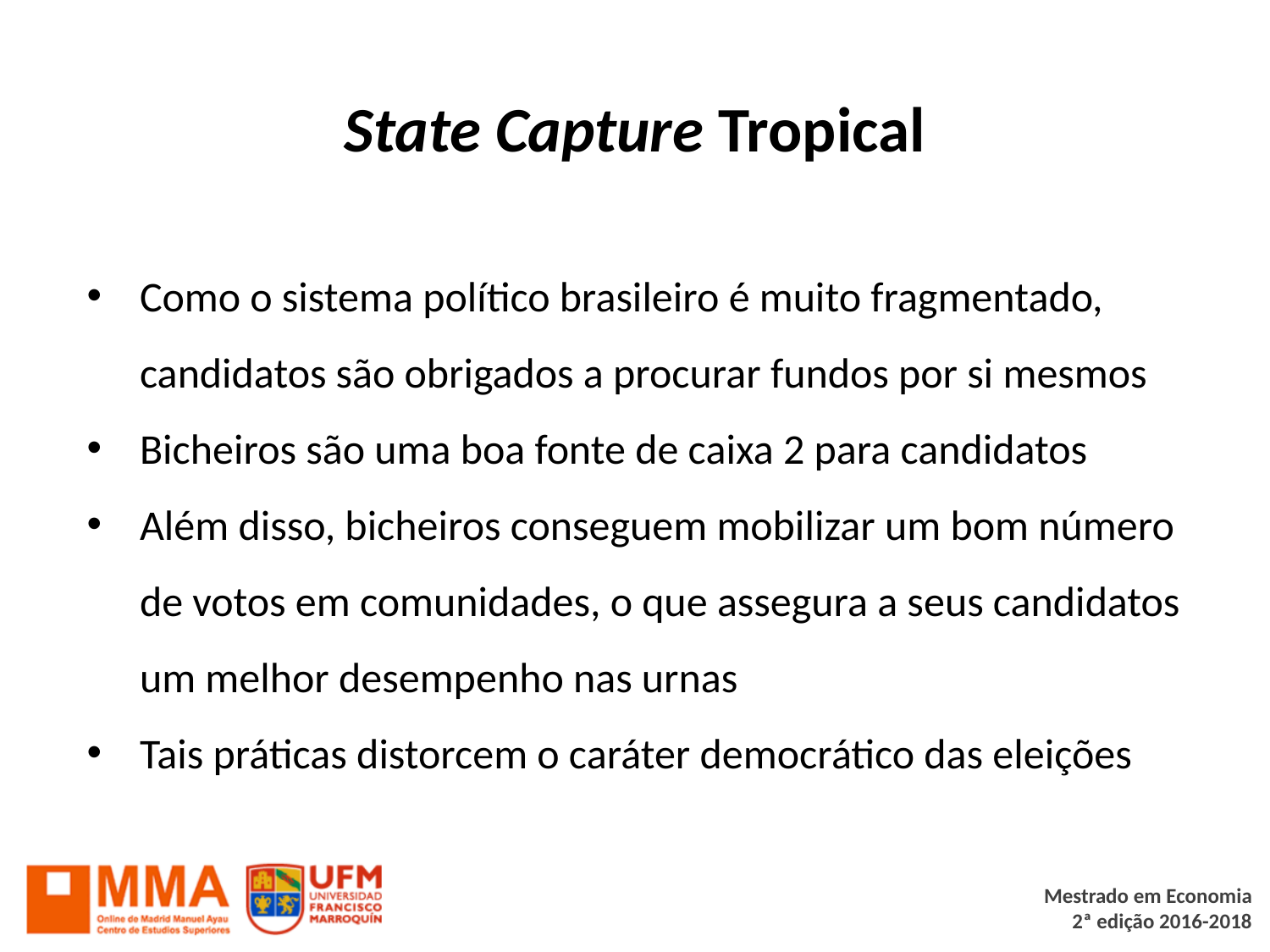

# State Capture Tropical
Como o sistema político brasileiro é muito fragmentado, candidatos são obrigados a procurar fundos por si mesmos
Bicheiros são uma boa fonte de caixa 2 para candidatos
Além disso, bicheiros conseguem mobilizar um bom número de votos em comunidades, o que assegura a seus candidatos um melhor desempenho nas urnas
Tais práticas distorcem o caráter democrático das eleições